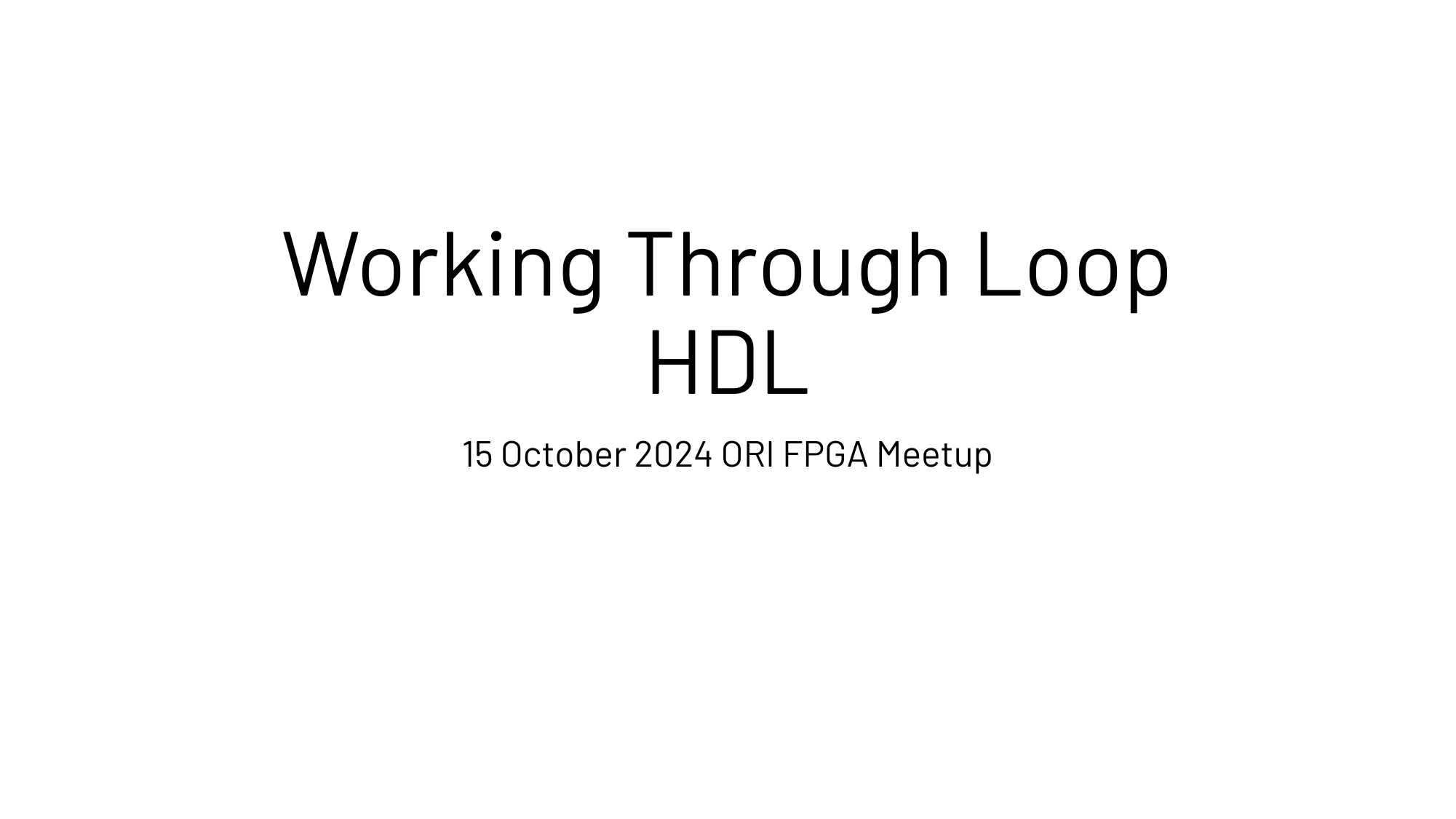

# Working Through Loop HDL
15 October 2024 ORI FPGA Meetup